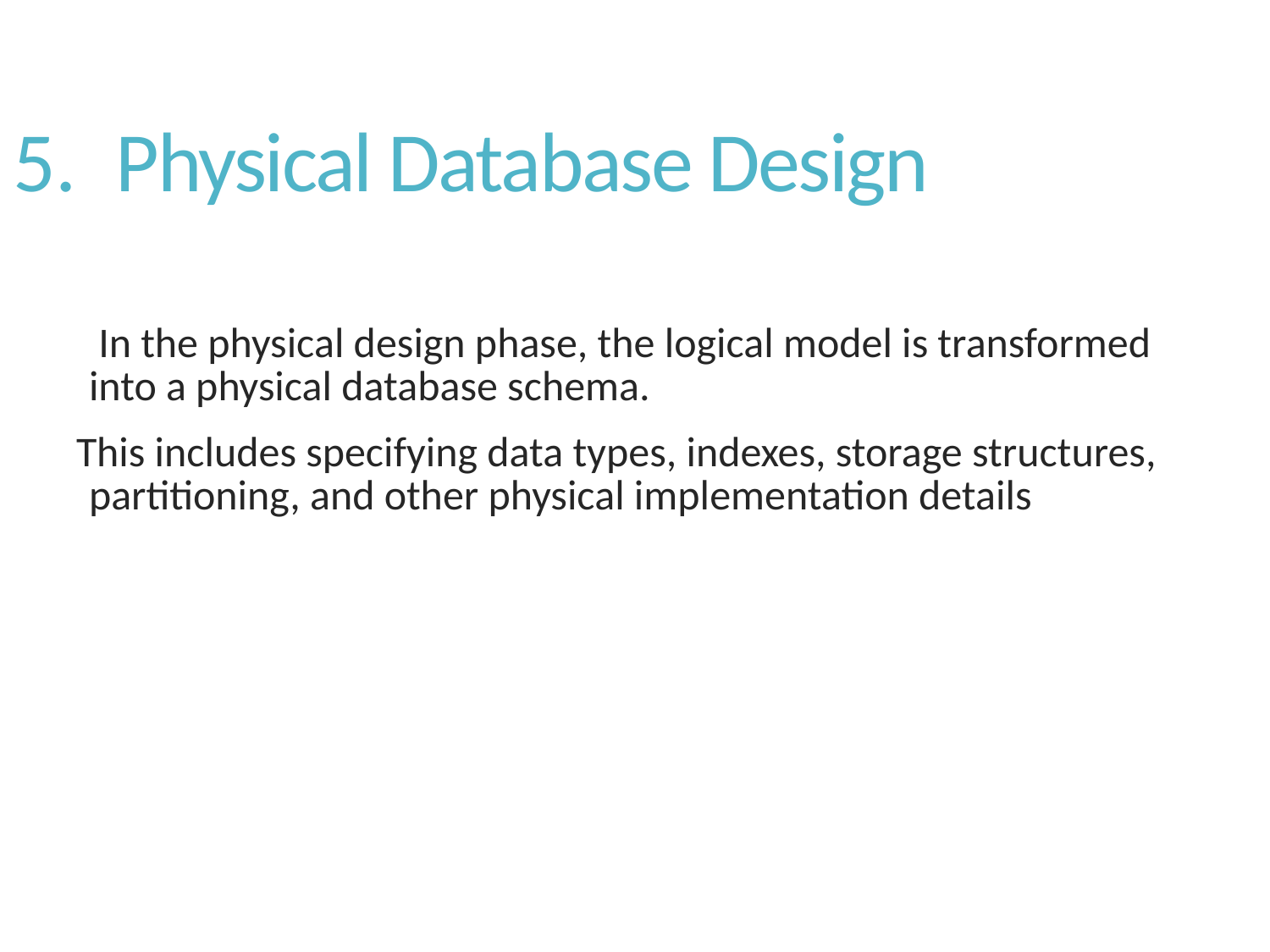

Physical Database Design

	 In the physical design phase, the logical model is transformed into a physical database schema.
This includes specifying data types, indexes, storage structures, partitioning, and other physical implementation details